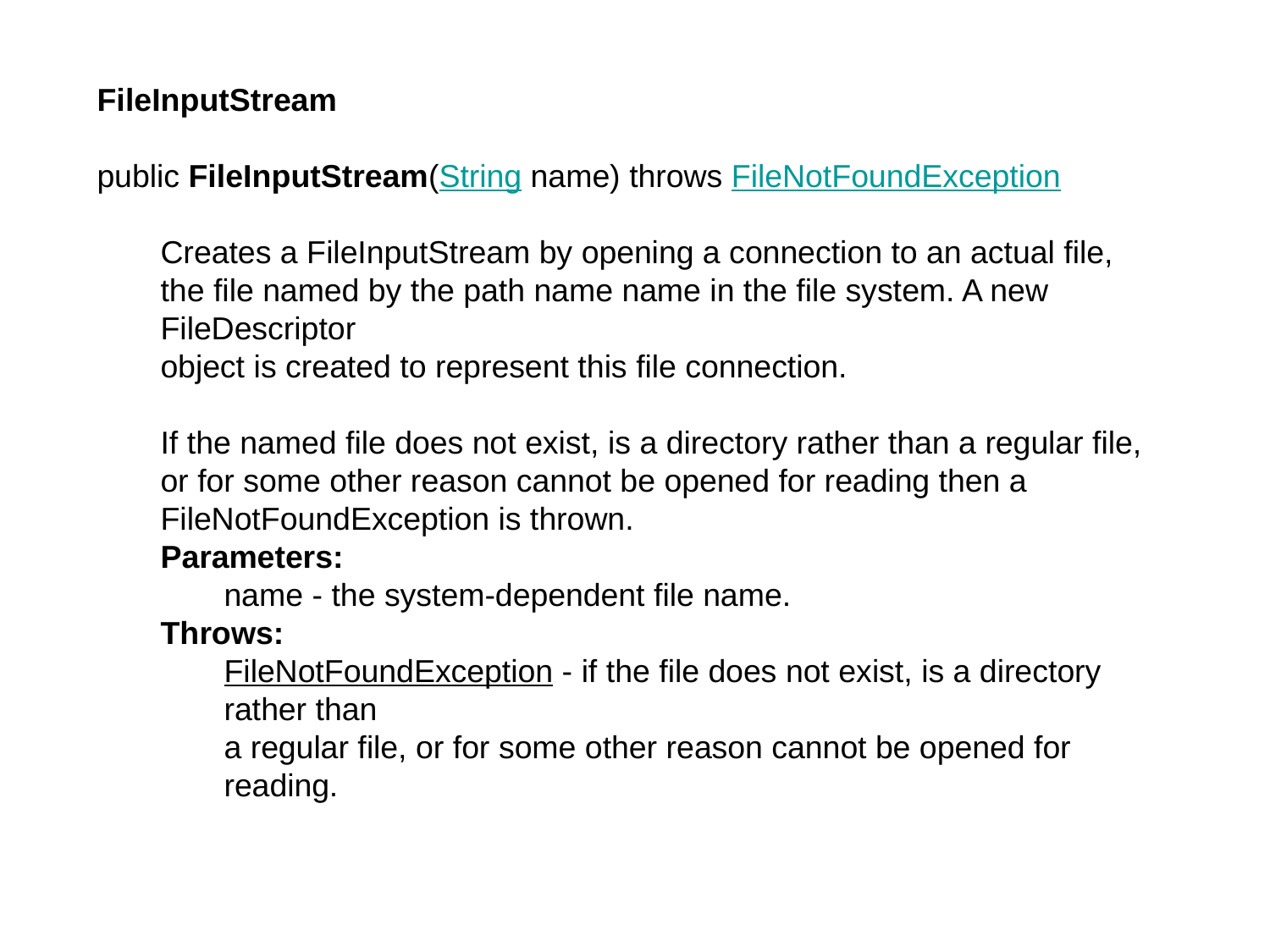

FileInputStream

public FileInputStream(String name) throws FileNotFoundException

Creates a FileInputStream by opening a connection to an actual file,
the file named by the path name name in the file system. A new FileDescriptor
object is created to represent this file connection.

If the named file does not exist, is a directory rather than a regular file,
or for some other reason cannot be opened for reading then a
FileNotFoundException is thrown.
Parameters:
name - the system-dependent file name.
Throws:
FileNotFoundException - if the file does not exist, is a directory rather than
a regular file, or for some other reason cannot be opened for reading.